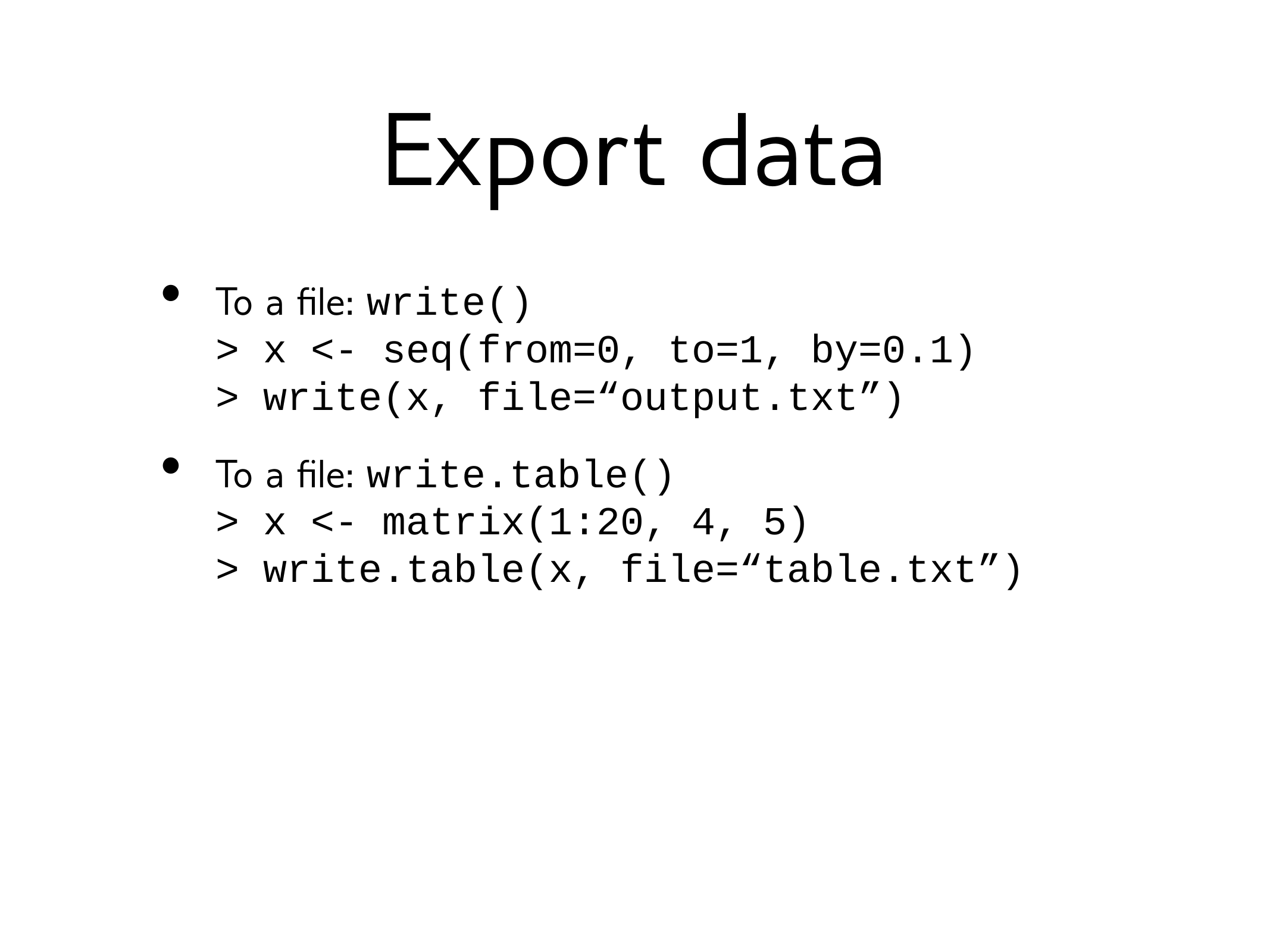

# Export data
To a file: write()
> x <- seq(from=0, to=1, by=0.1)
> write(x, file=“output.txt”)
To a file: write.table()
> x <- matrix(1:20, 4, 5)
> write.table(x, file=“table.txt”)